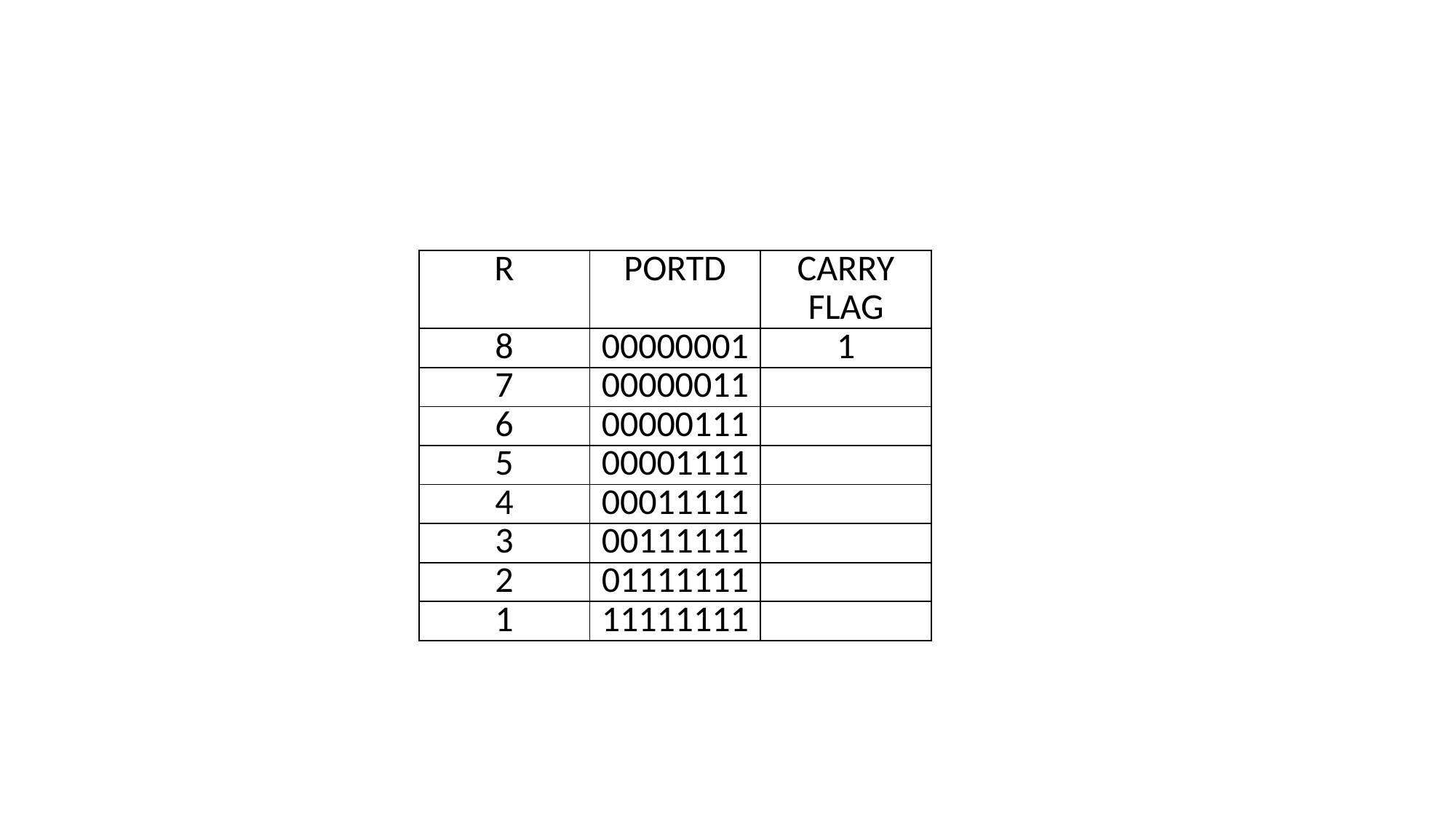

#
| R | PORTD | CARRY FLAG |
| --- | --- | --- |
| 8 | 00000001 | 1 |
| 7 | 00000011 |  |
| 6 | 00000111 |  |
| 5 | 00001111 |  |
| 4 | 00011111 |  |
| 3 | 00111111 |  |
| 2 | 01111111 |  |
| 1 | 11111111 |  |